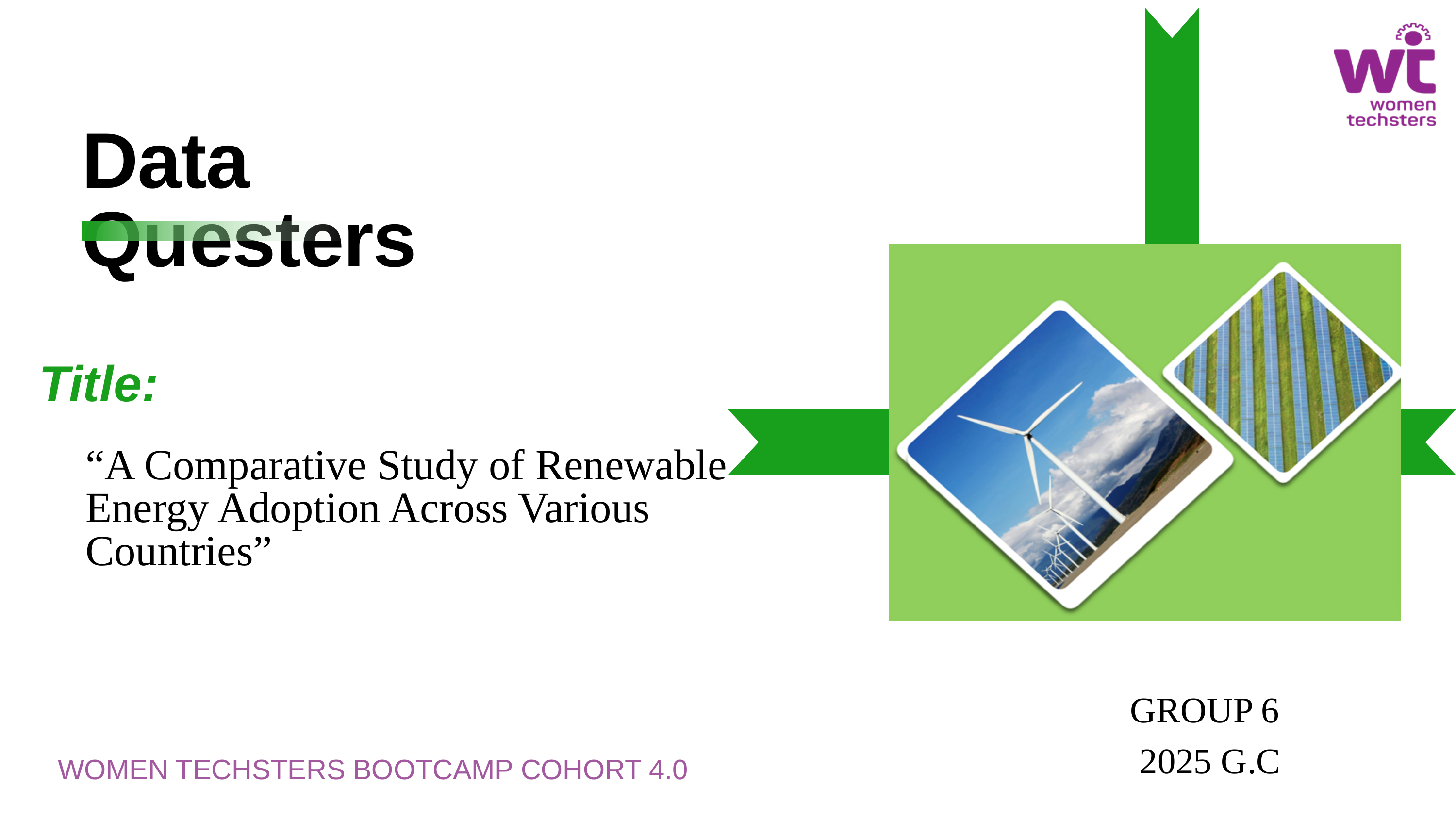

Data Questers

Title:

“A Comparative Study of Renewable Energy Adoption Across Various Countries”

      GROUP 6
       2025 G.C
WOMEN TECHSTERS BOOTCAMP COHORT 4.0